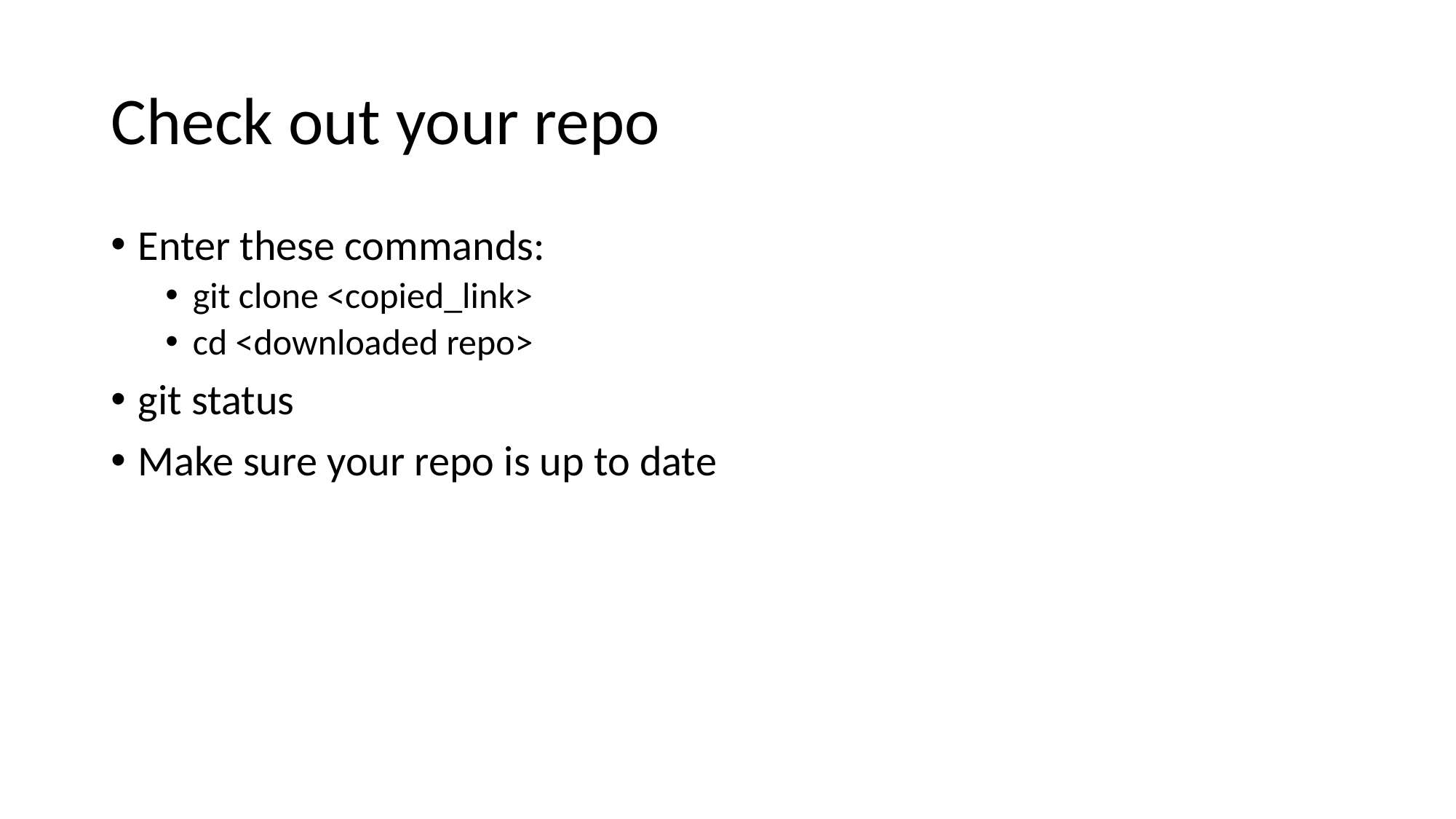

# Check out your repo
Enter these commands:
git clone <copied_link>
cd <downloaded repo>
git status
Make sure your repo is up to date